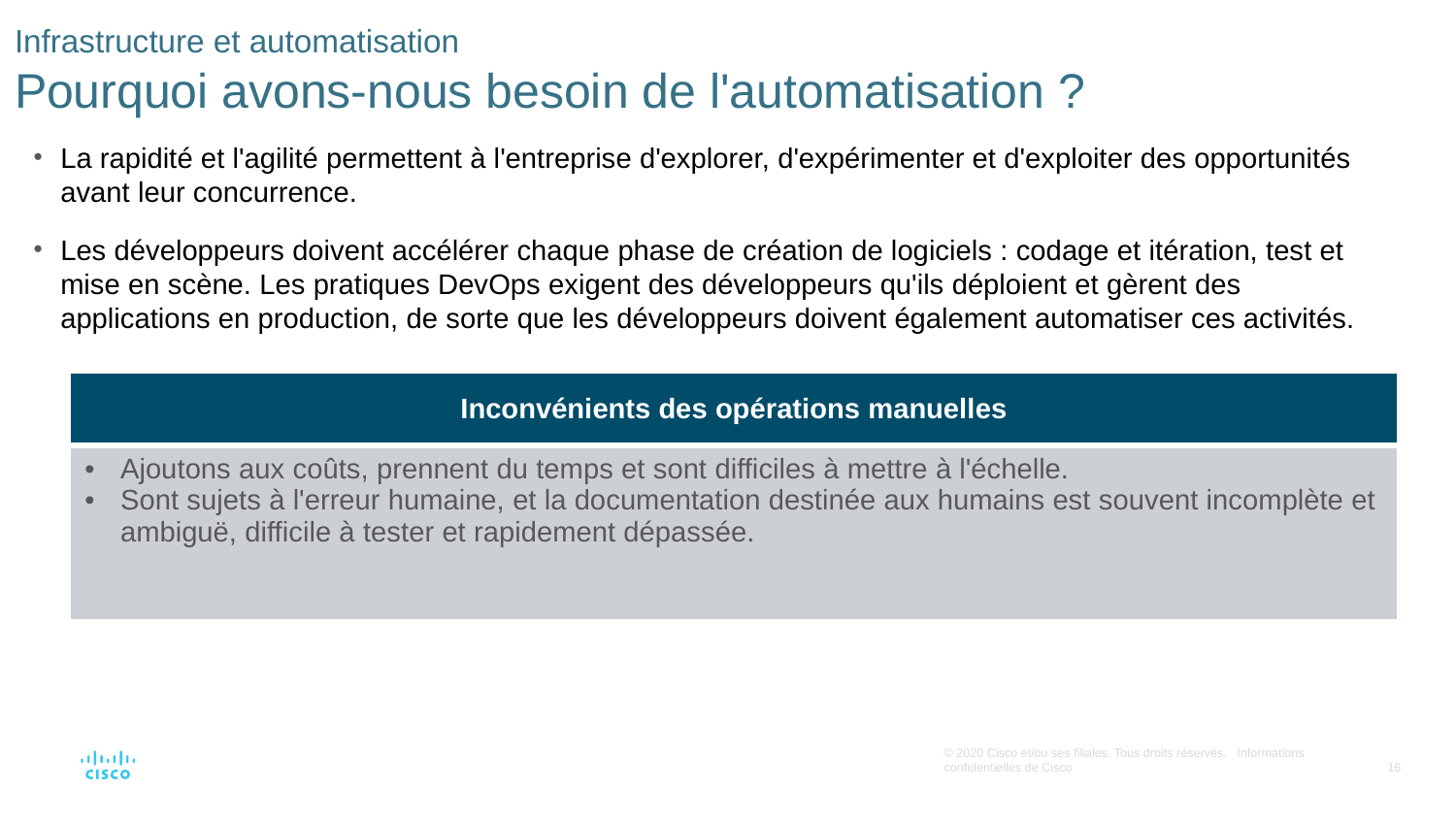

# Infrastructure et automatisation Pourquoi avons-nous besoin de l'automatisation ?
La rapidité et l'agilité permettent à l'entreprise d'explorer, d'expérimenter et d'exploiter des opportunités avant leur concurrence.
Les développeurs doivent accélérer chaque phase de création de logiciels : codage et itération, test et mise en scène. Les pratiques DevOps exigent des développeurs qu'ils déploient et gèrent des applications en production, de sorte que les développeurs doivent également automatiser ces activités.

| Inconvénients des opérations manuelles |
| --- |
| Ajoutons aux coûts, prennent du temps et sont difficiles à mettre à l'échelle. Sont sujets à l'erreur humaine, et la documentation destinée aux humains est souvent incomplète et ambiguë, difficile à tester et rapidement dépassée. |